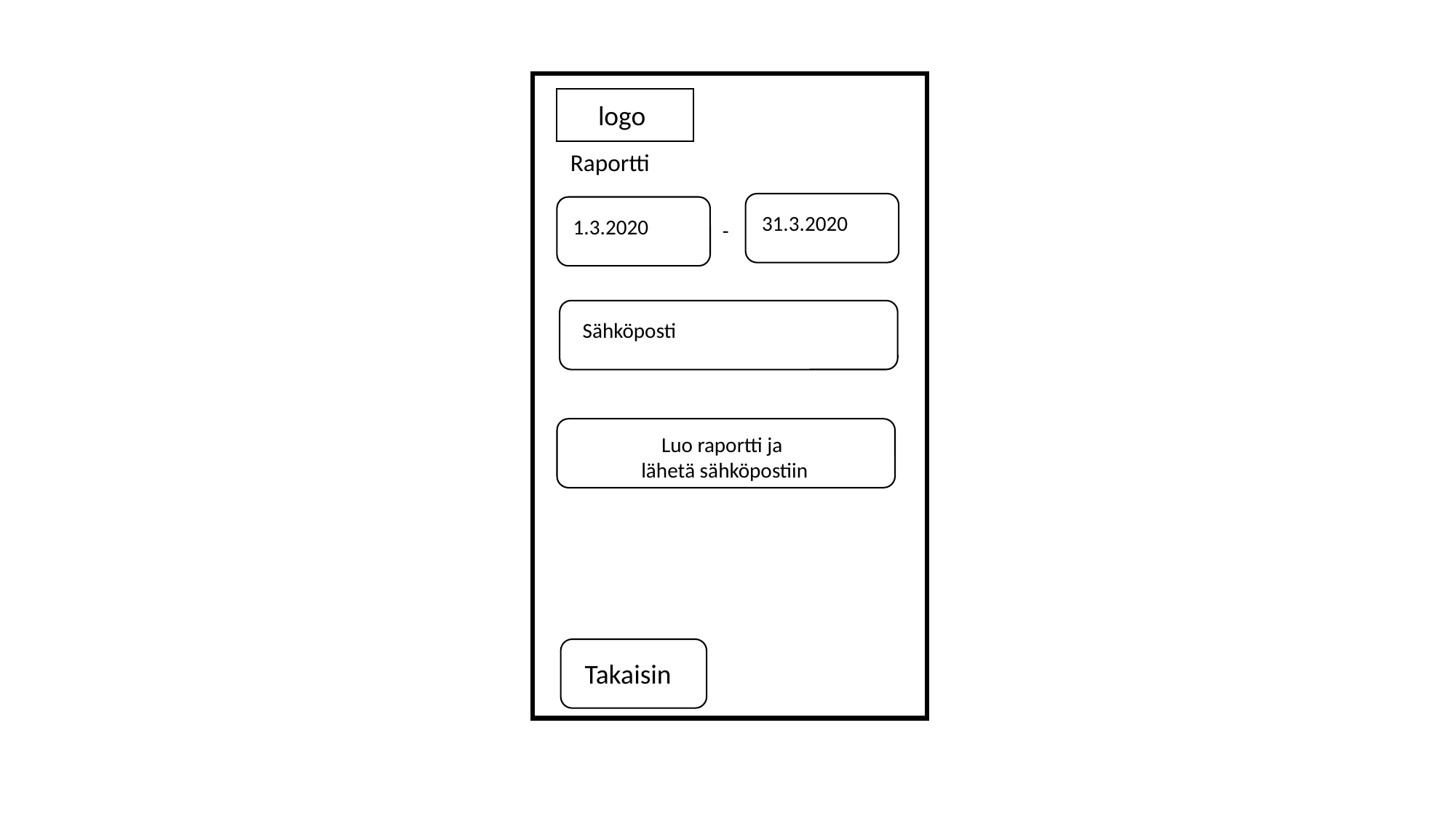

logo
Raportti

1.3.2020
31.3.2020
-

Sähköposti

Luo raportti ja
 lähetä sähköpostiin

Takaisin